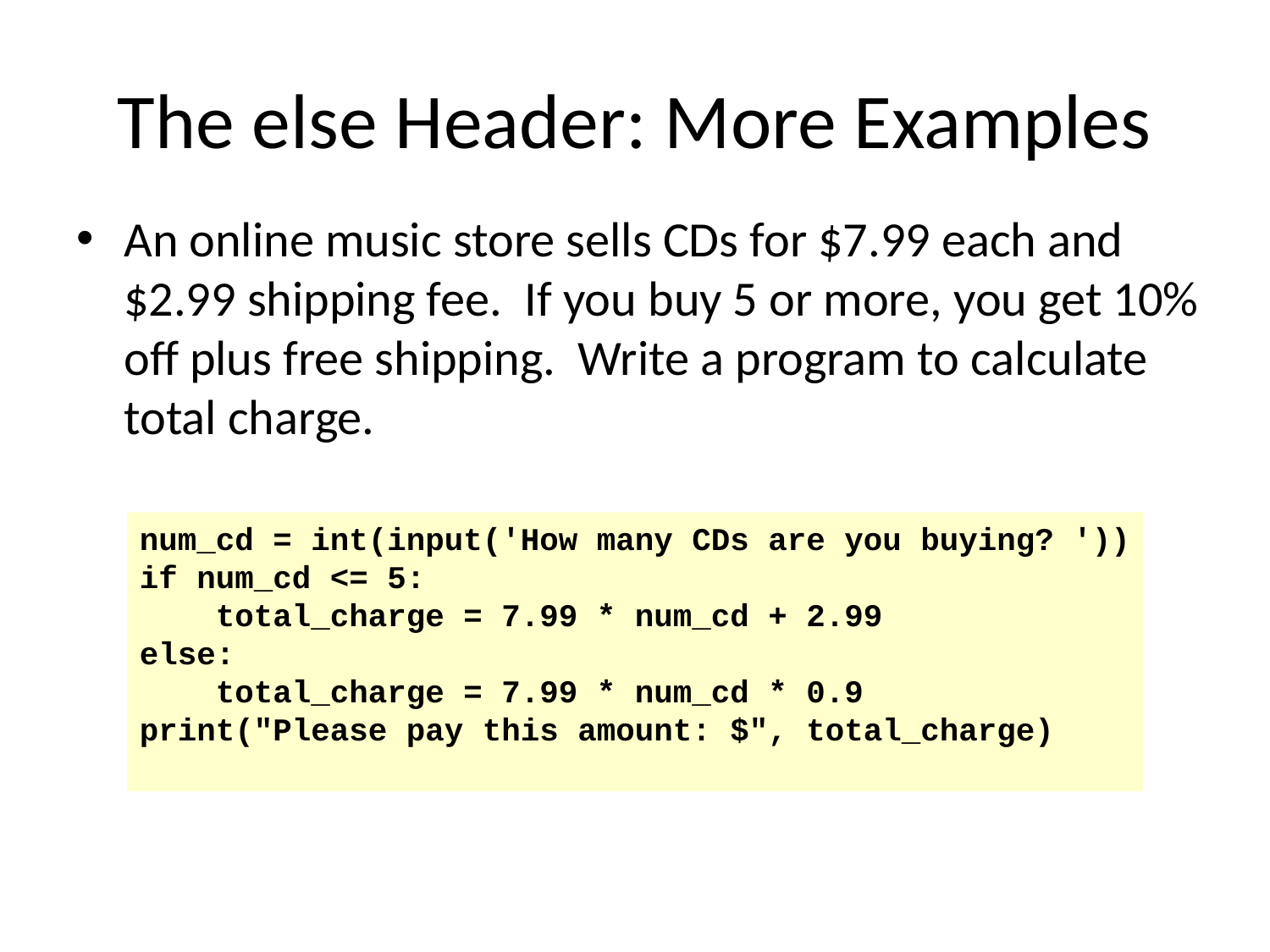

# The else Header: More Examples
An online music store sells CDs for $7.99 each and $2.99 shipping fee.  If you buy 5 or more, you get 10% off plus free shipping.  Write a program to calculate total charge.
num_cd = int(input('How many CDs are you buying? '))
if num_cd <= 5:
    total_charge = 7.99 * num_cd + 2.99
else:
    total_charge = 7.99 * num_cd * 0.9
print("Please pay this amount: $", total_charge)